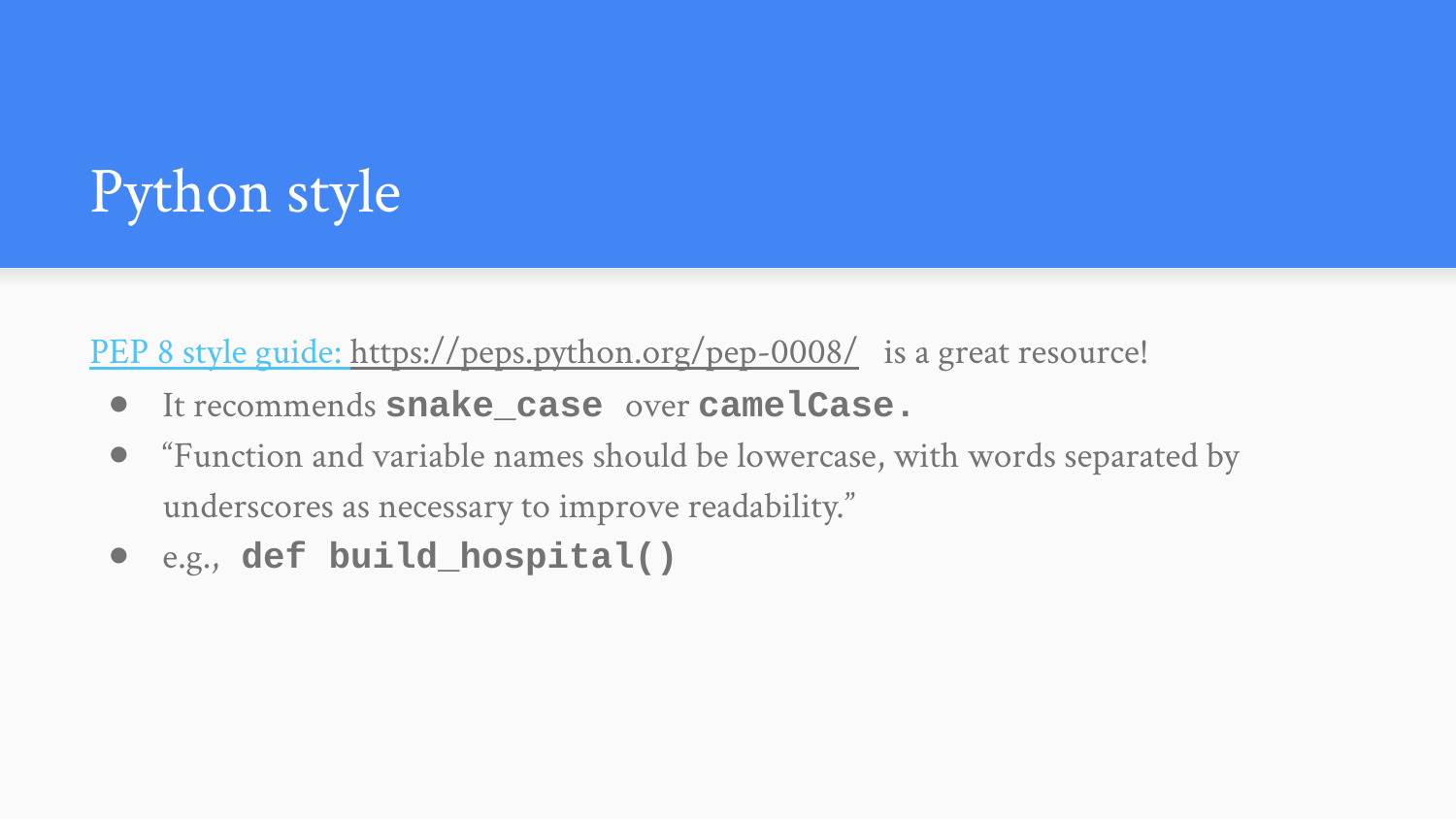

# Python style
PEP 8 style guide: https://peps.python.org/pep-0008/   is a great resource!
It recommends snake_case over camelCase.
“Function and variable names should be lowercase, with words separated by underscores as necessary to improve readability.”
e.g., def build_hospital()